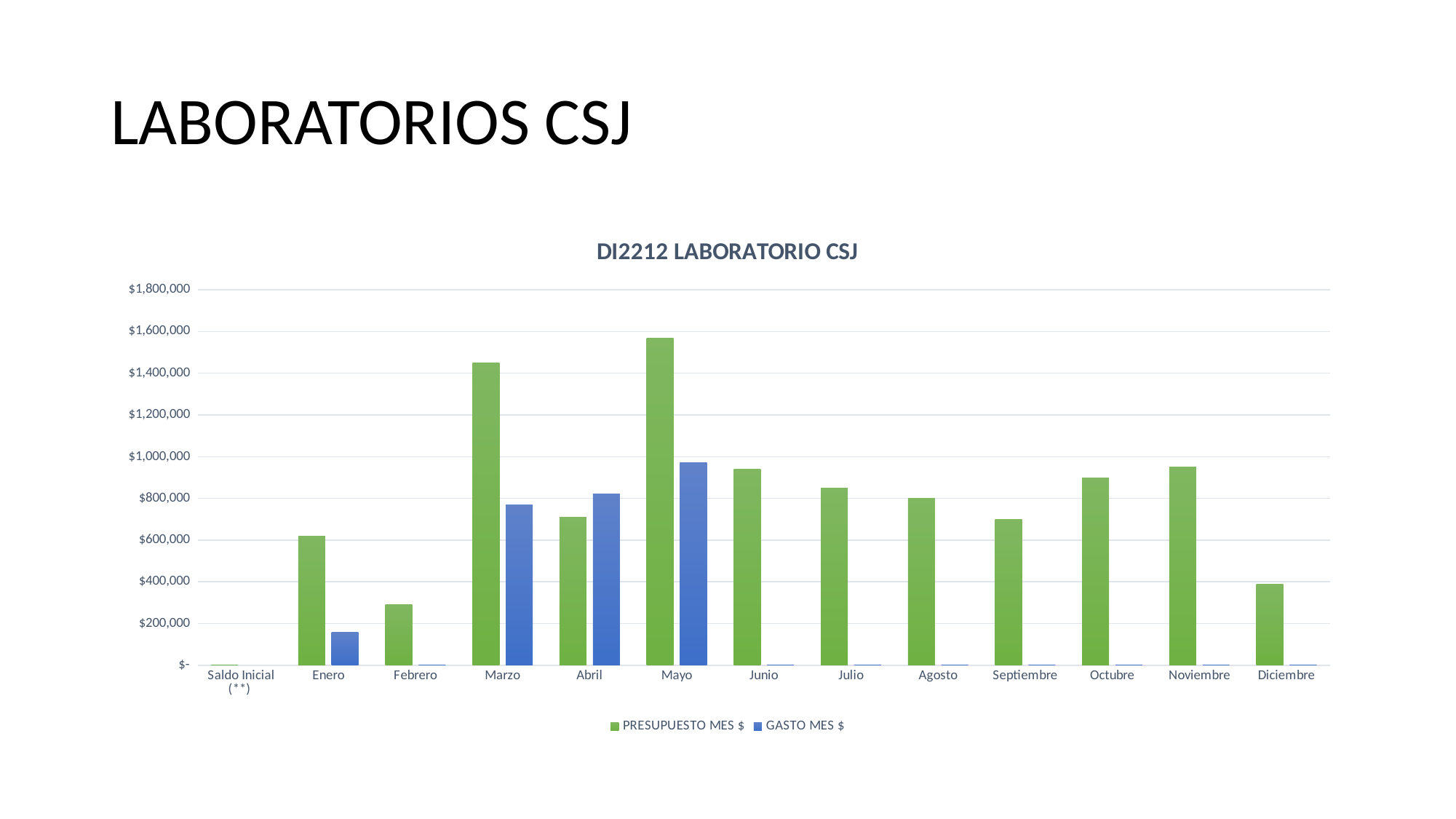

# LABORATORIOS CSJ

### Chart: DI2212 LABORATORIO CSJ

| Category | PRESUPUESTO MES $ | GASTO MES $ |
|---|---|---|
| Saldo Inicial (**)  | 0.0 | None |
| Enero | 620000.0 | 157080.0 |
| Febrero | 290000.0 | 0.0 |
| Marzo | 1450000.0 | 769071.0 |
| Abril | 710000.0 | 820956.0 |
| Mayo | 1567000.0 | 971863.0 |
| Junio | 940000.0 | 0.0 |
| Julio | 850000.0 | 0.0 |
| Agosto | 800000.0 | 0.0 |
| Septiembre | 700000.0 | 0.0 |
| Octubre | 900000.0 | 0.0 |
| Noviembre | 950000.0 | 0.0 |
| Diciembre | 390000.0 | 0.0 |